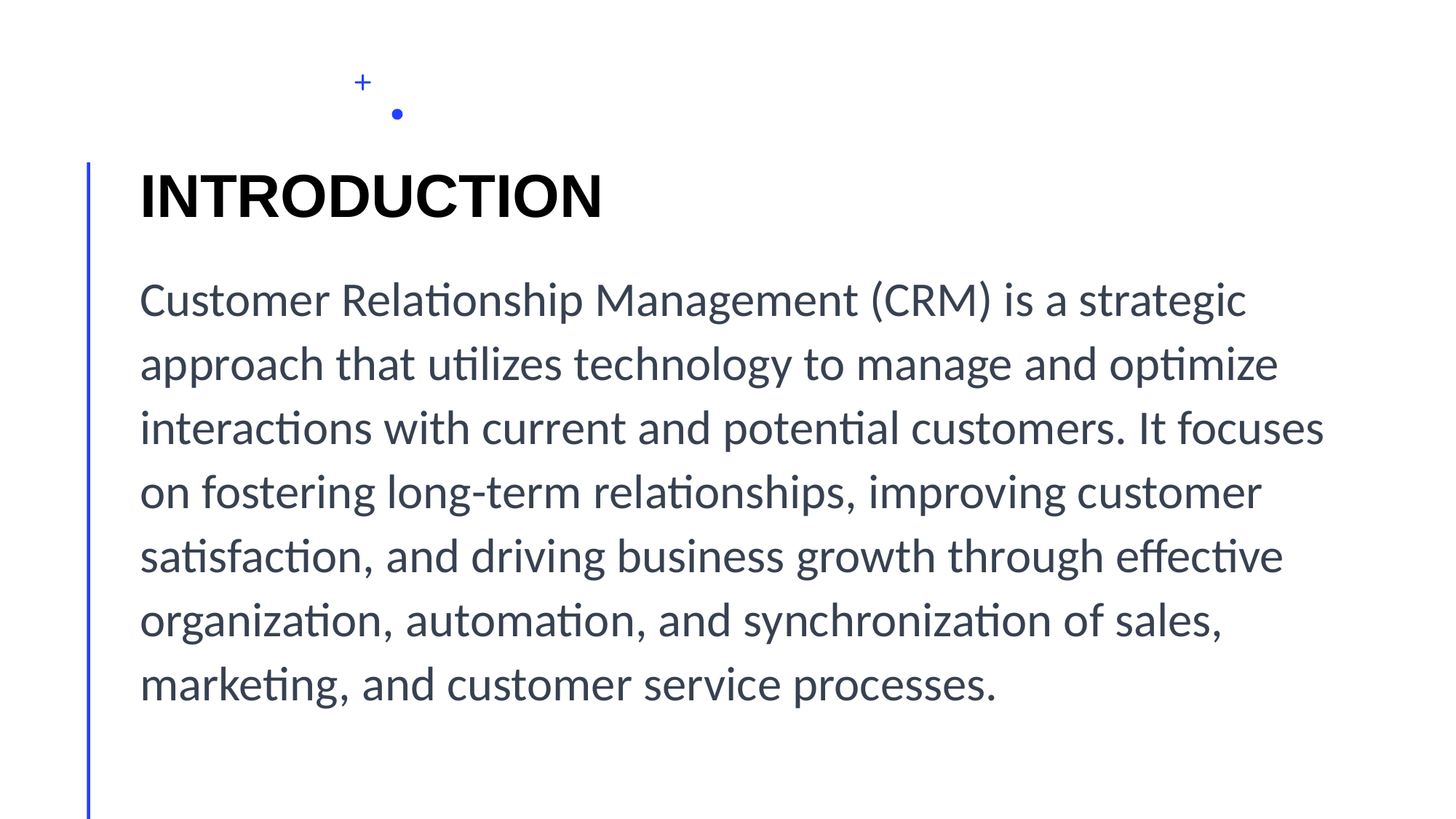

# introduction
Customer Relationship Management (CRM) is a strategic approach that utilizes technology to manage and optimize interactions with current and potential customers. It focuses on fostering long-term relationships, improving customer satisfaction, and driving business growth through effective organization, automation, and synchronization of sales, marketing, and customer service processes.